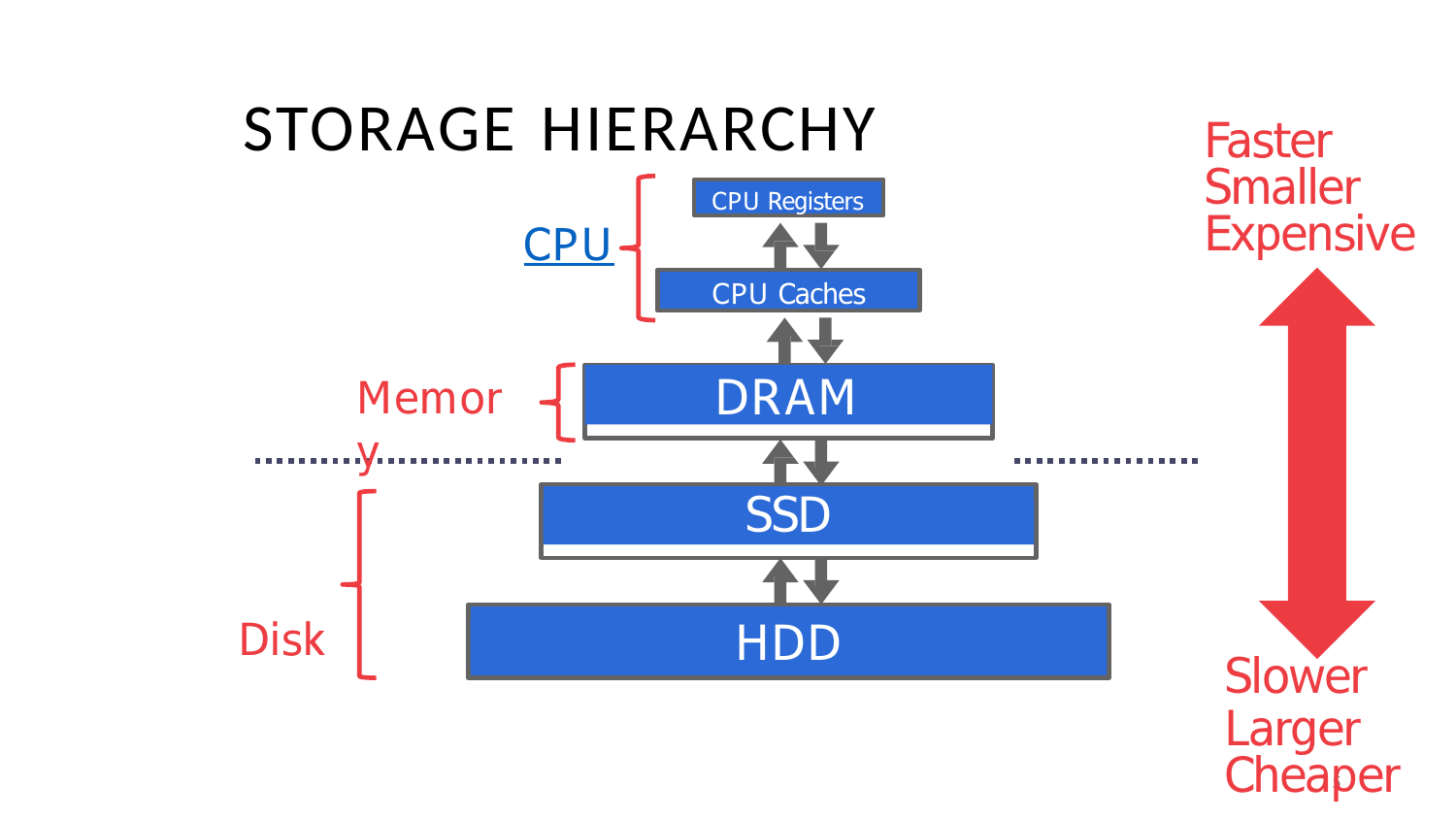

# STORAGE HIERARCHY
Faster Smaller Expensive

CPU Registers
CPU

CPU Caches

DRAM
Memory

SSD

Disk
HDD
Slower
Larger
Cheaper
5